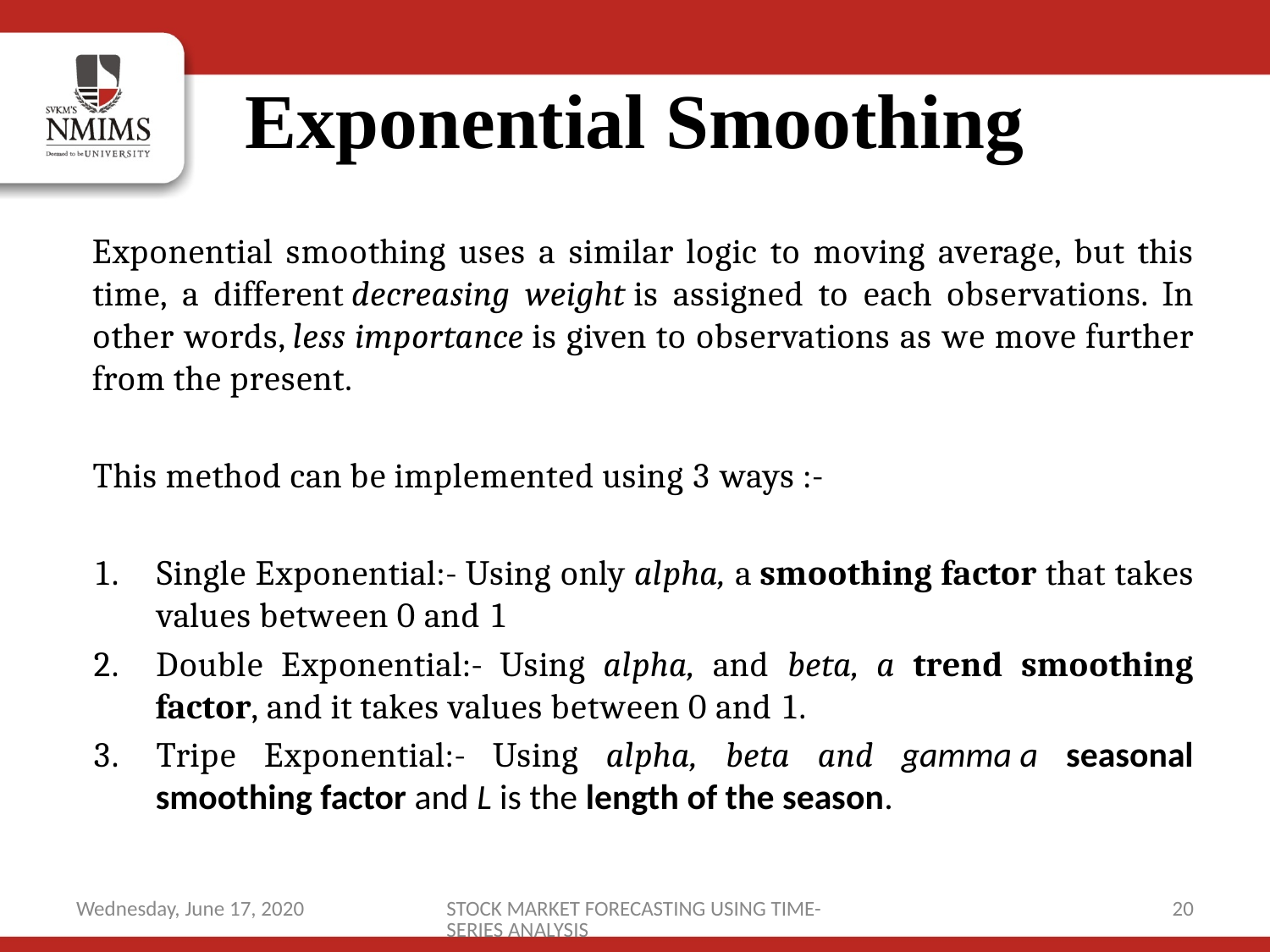

# Exponential Smoothing
Exponential smoothing uses a similar logic to moving average, but this time, a different decreasing weight is assigned to each observations. In other words, less importance is given to observations as we move further from the present.

This method can be implemented using 3 ways :-

Single Exponential:- Using only alpha, a smoothing factor that takes values between 0 and 1
Double Exponential:- Using alpha, and beta, a trend smoothing factor, and it takes values between 0 and 1.
Tripe Exponential:- Using alpha, beta and gamma a seasonal smoothing factor and L is the length of the season.
Wednesday, June 17, 2020
STOCK MARKET FORECASTING USING TIME-SERIES ANALYSIS
20